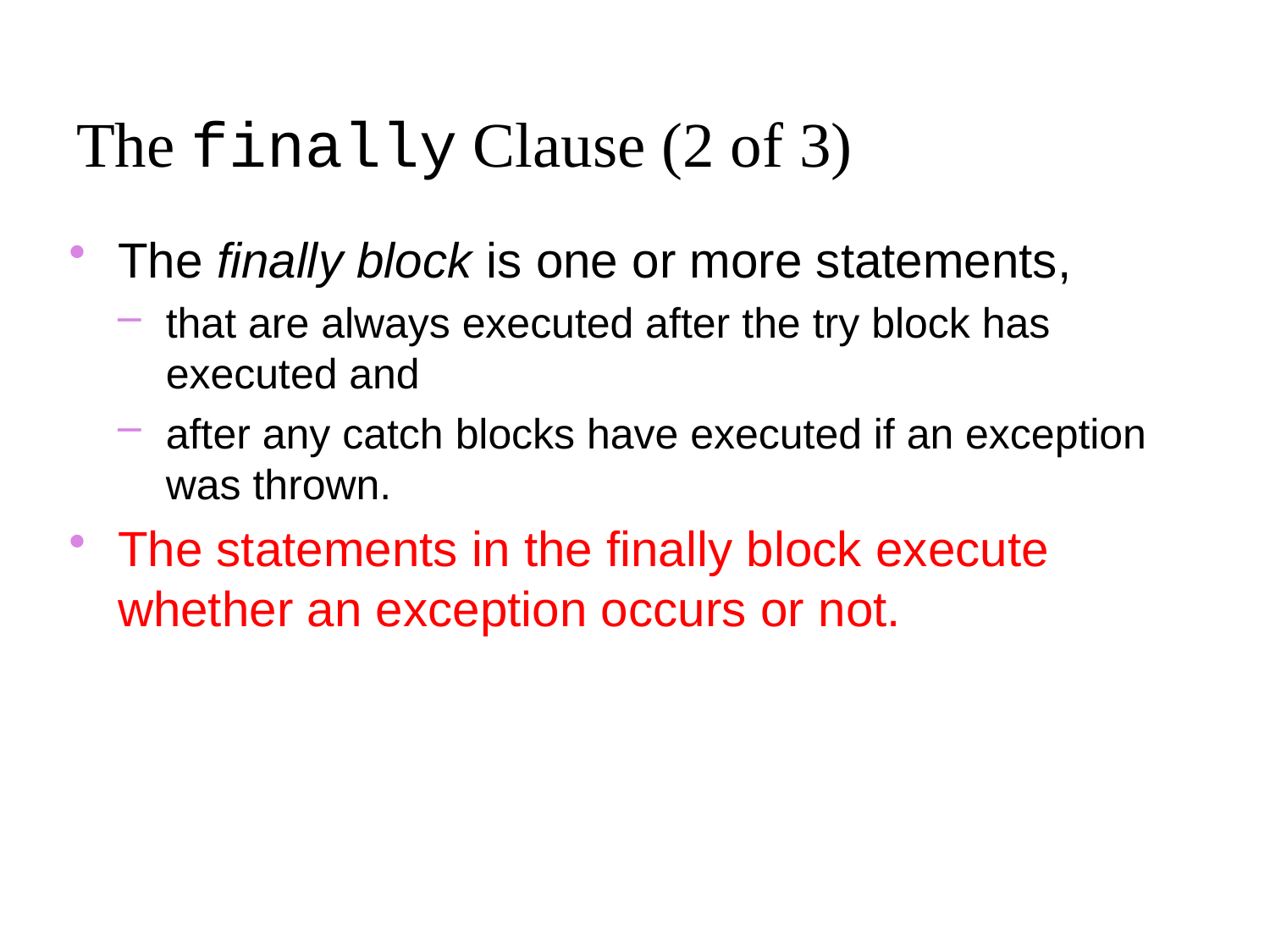

# The finally Clause (2 of 3)
The finally block is one or more statements,
that are always executed after the try block has executed and
after any catch blocks have executed if an exception was thrown.
The statements in the finally block execute whether an exception occurs or not.